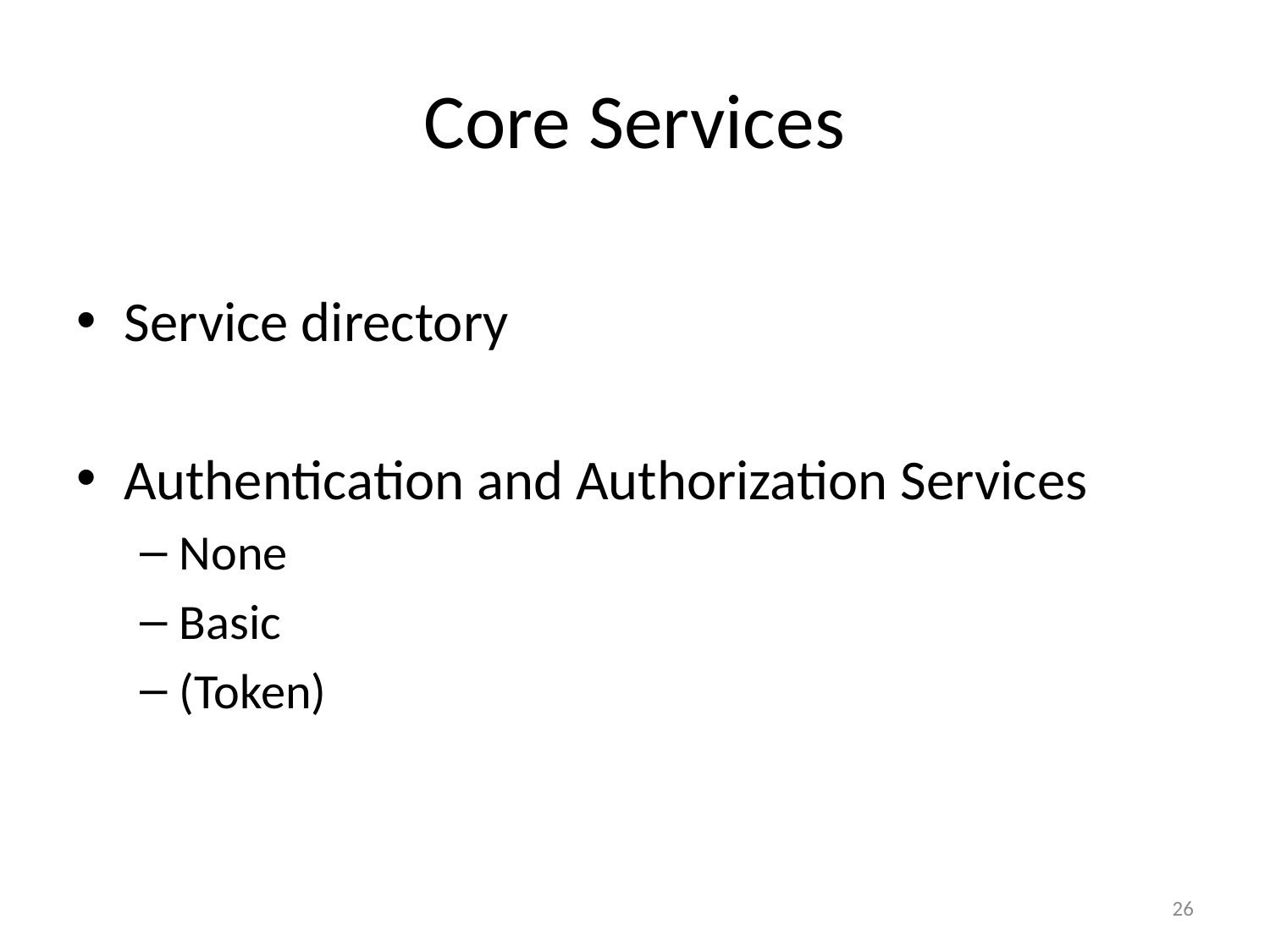

# Core Services
Service directory

Authentication and Authorization Services
None
Basic
(Token)

26